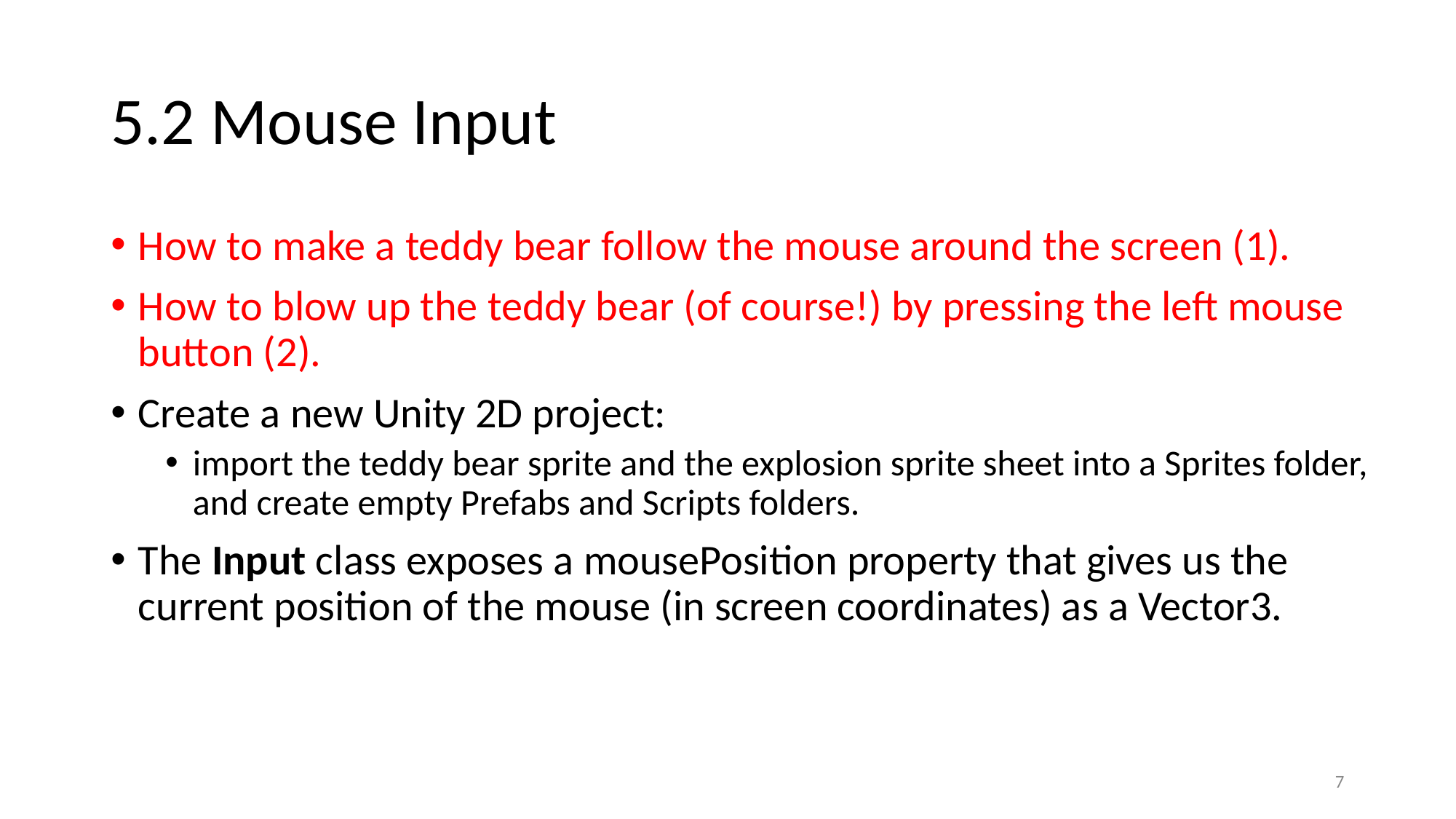

# 5.2 Mouse Input
How to make a teddy bear follow the mouse around the screen (1).
How to blow up the teddy bear (of course!) by pressing the left mouse button (2).
Create a new Unity 2D project:
import the teddy bear sprite and the explosion sprite sheet into a Sprites folder, and create empty Prefabs and Scripts folders.
The Input class exposes a mousePosition property that gives us the current position of the mouse (in screen coordinates) as a Vector3.
7